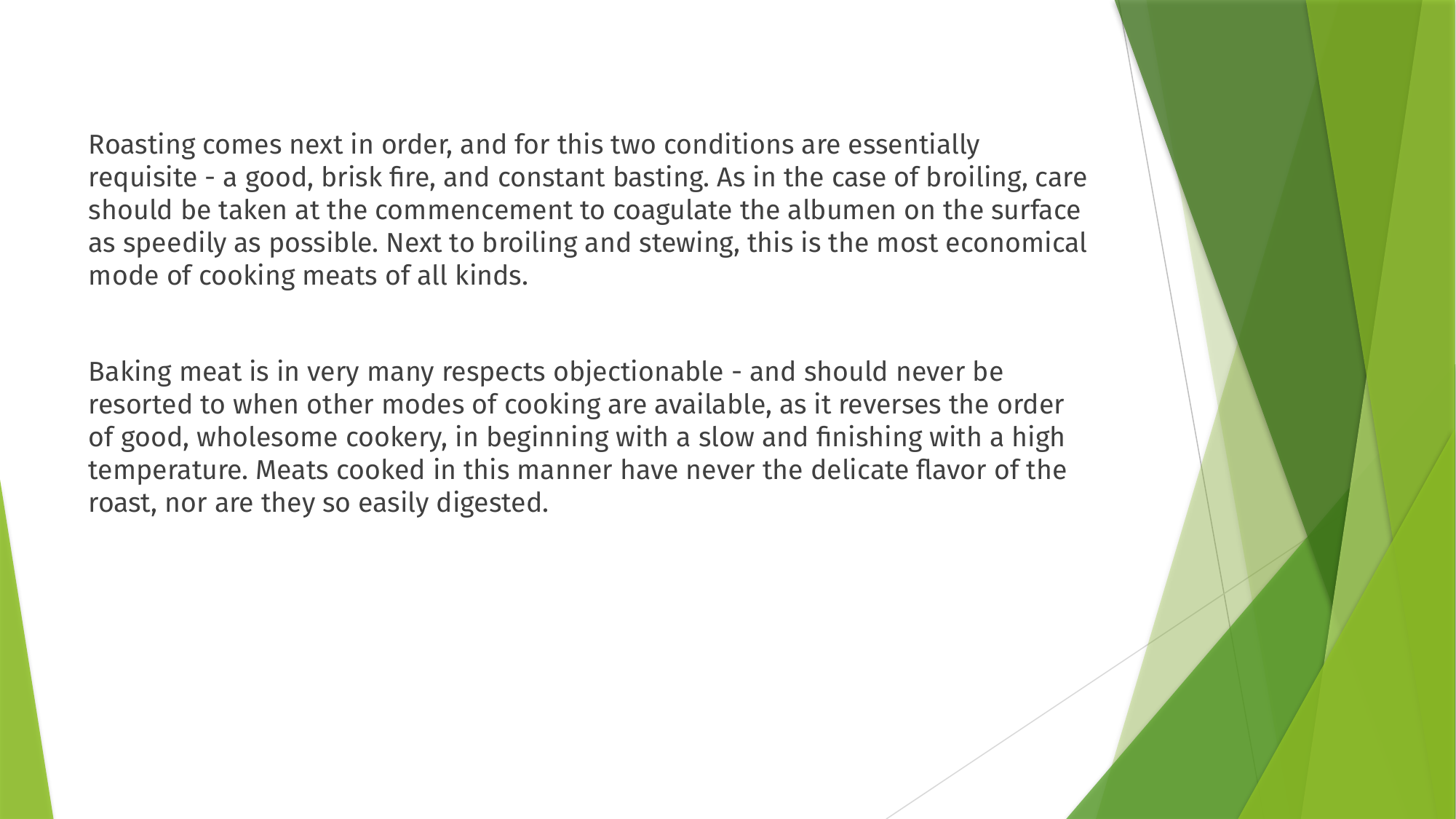

Roasting comes next in order, and for this two conditions are essentially requisite - a good, brisk fire, and constant basting. As in the case of broiling, care should be taken at the commencement to coagulate the albumen on the surface as speedily as possible. Next to broiling and stewing, this is the most economical mode of cooking meats of all kinds.

Baking meat is in very many respects objectionable - and should never be resorted to when other modes of cooking are available, as it reverses the order of good, wholesome cookery, in beginning with a slow and finishing with a high temperature. Meats cooked in this manner have never the delicate flavor of the roast, nor are they so easily digested.